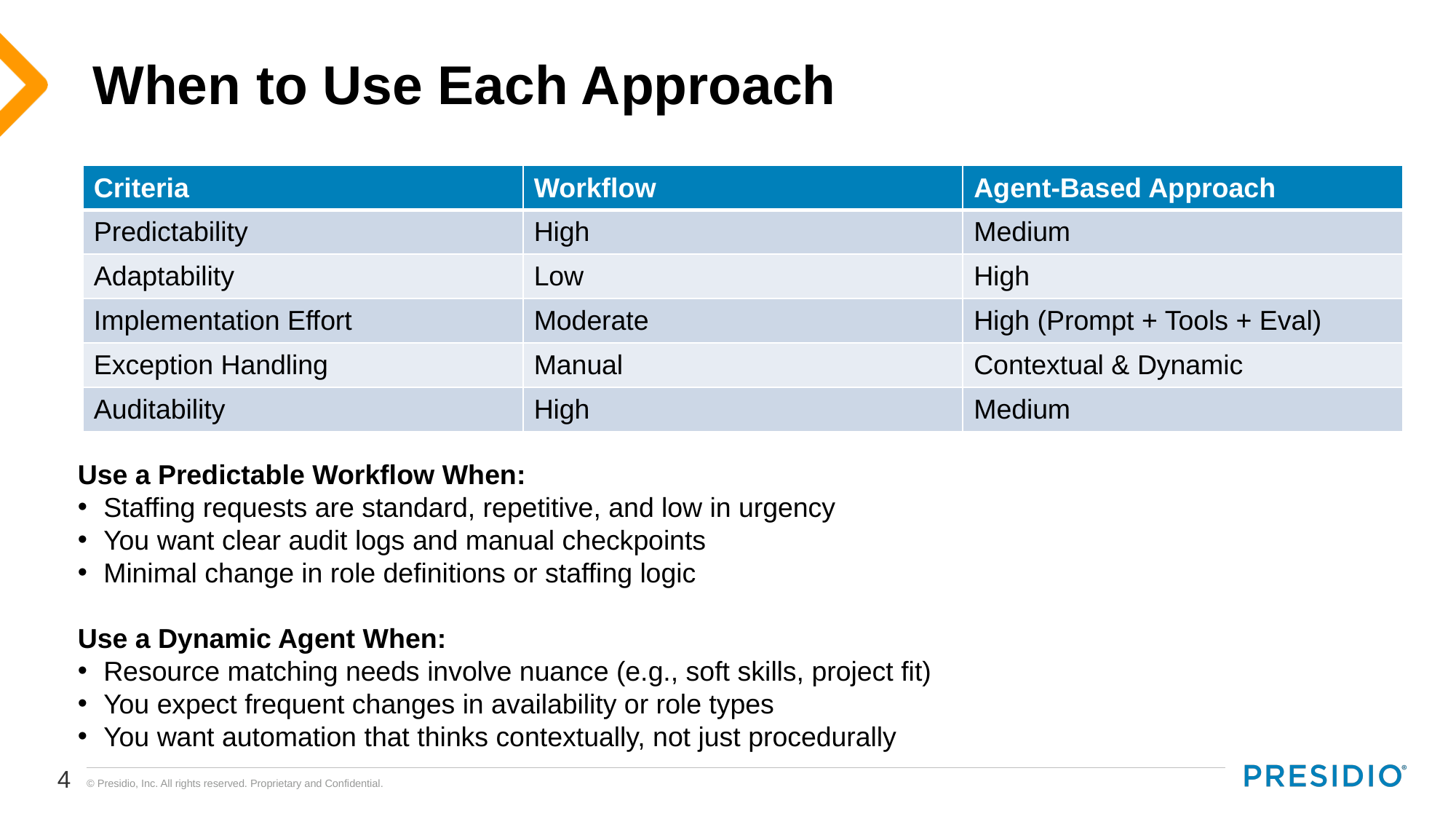

# When to Use Each Approach
| Criteria | Workflow | Agent-Based Approach |
| --- | --- | --- |
| Predictability | High | Medium |
| Adaptability | Low | High |
| Implementation Effort | Moderate | High (Prompt + Tools + Eval) |
| Exception Handling | Manual | Contextual & Dynamic |
| Auditability | High | Medium |
Comparison Table

Use a Predictable Workflow When:
Staffing requests are standard, repetitive, and low in urgency
You want clear audit logs and manual checkpoints
Minimal change in role definitions or staffing logic

Use a Dynamic Agent When:
Resource matching needs involve nuance (e.g., soft skills, project fit)
You expect frequent changes in availability or role types
You want automation that thinks contextually, not just procedurally

4